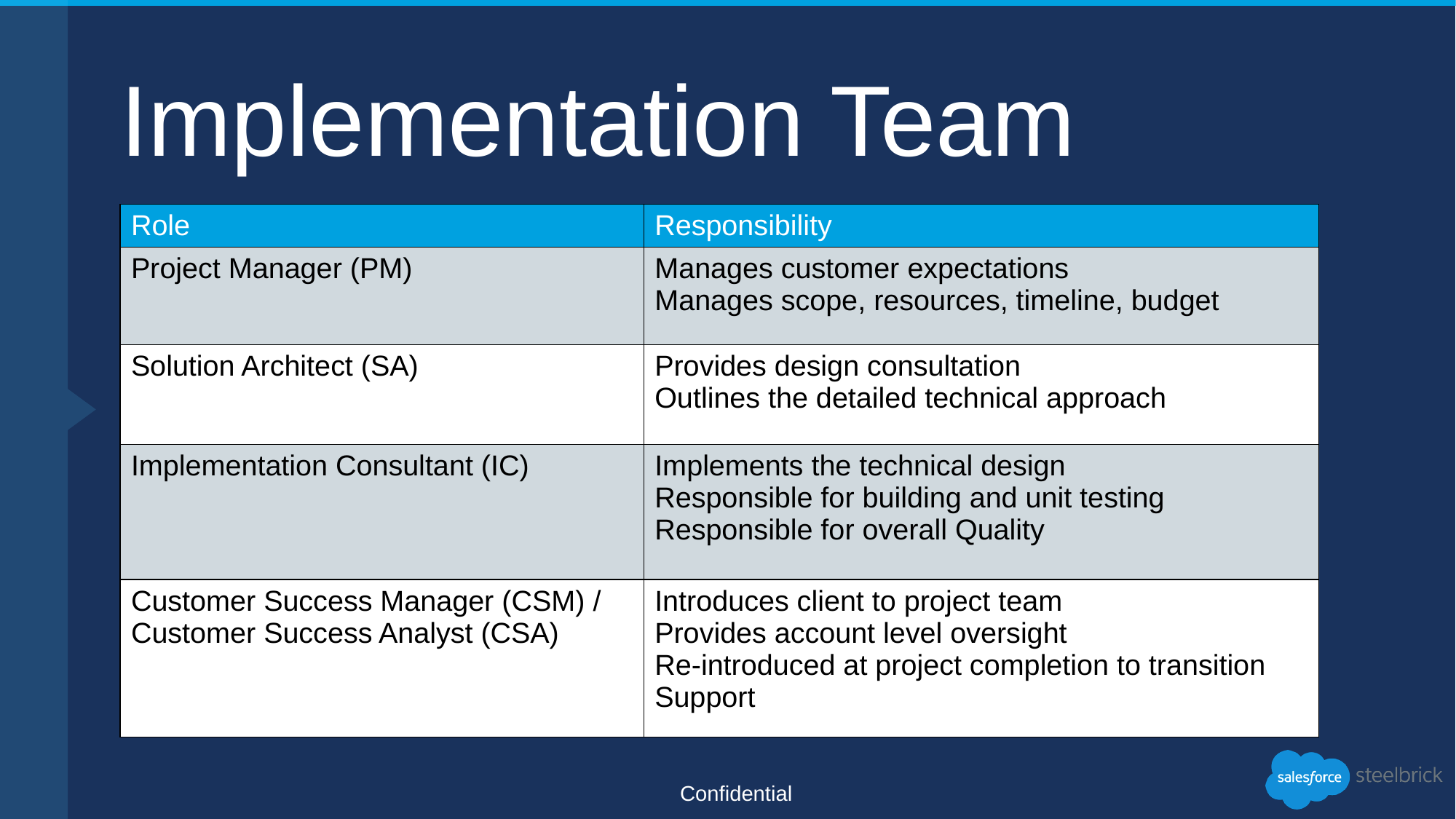

# Implementation Team
| Role | Responsibility |
| --- | --- |
| Project Manager (PM) | Manages customer expectations Manages scope, resources, timeline, budget |
| Solution Architect (SA) | Provides design consultation Outlines the detailed technical approach |
| Implementation Consultant (IC) | Implements the technical design Responsible for building and unit testing Responsible for overall Quality |
| Customer Success Manager (CSM) / Customer Success Analyst (CSA) | Introduces client to project team Provides account level oversight Re-introduced at project completion to transition Support |
Confidential